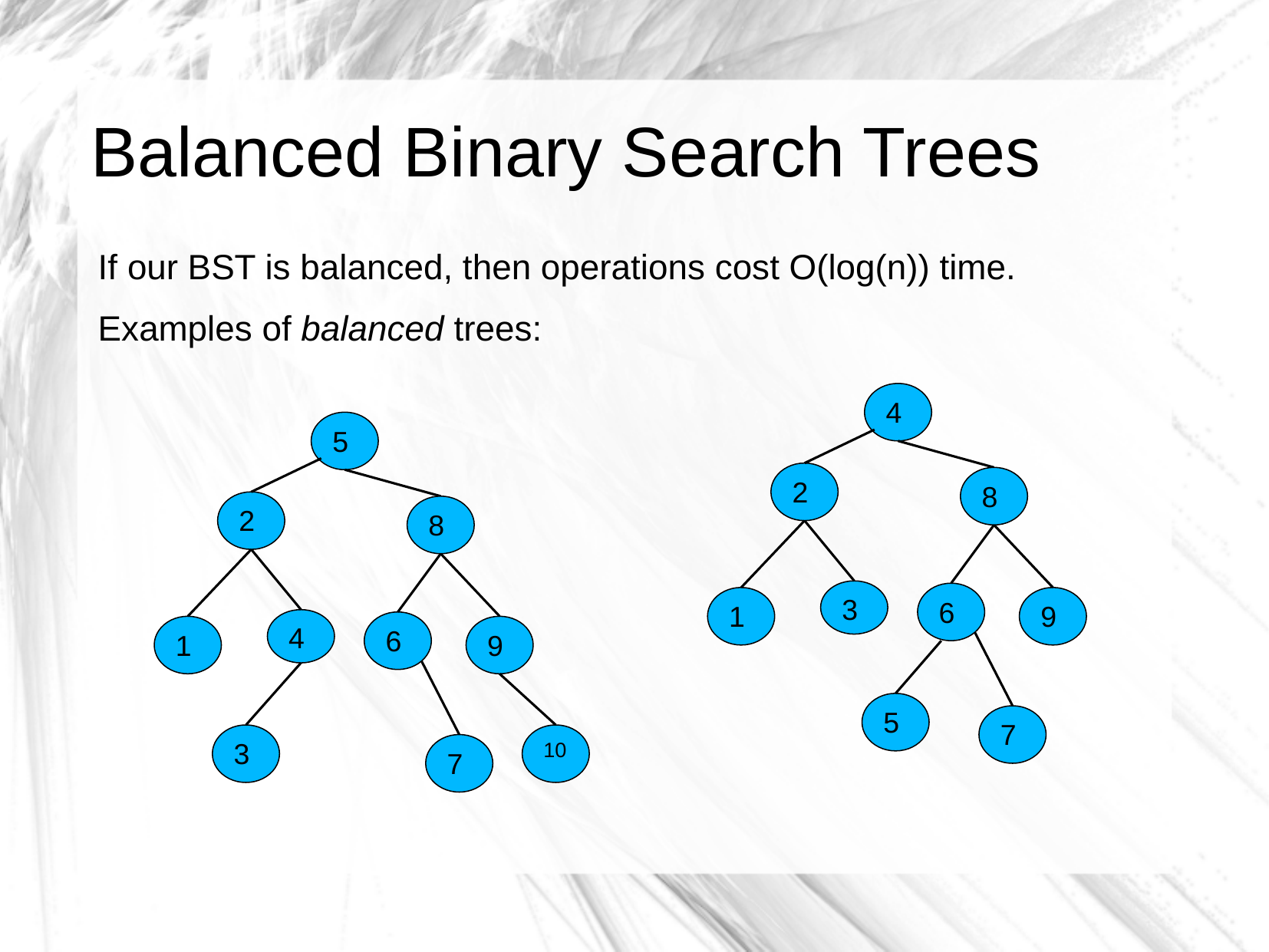

# Balanced Binary Search Trees
If our BST is balanced, then operations cost O(log(n)) time.
Examples of balanced trees:
4
2
8
3
6
1
9
5
7
5
2
8
4
6
1
9
10
3
7